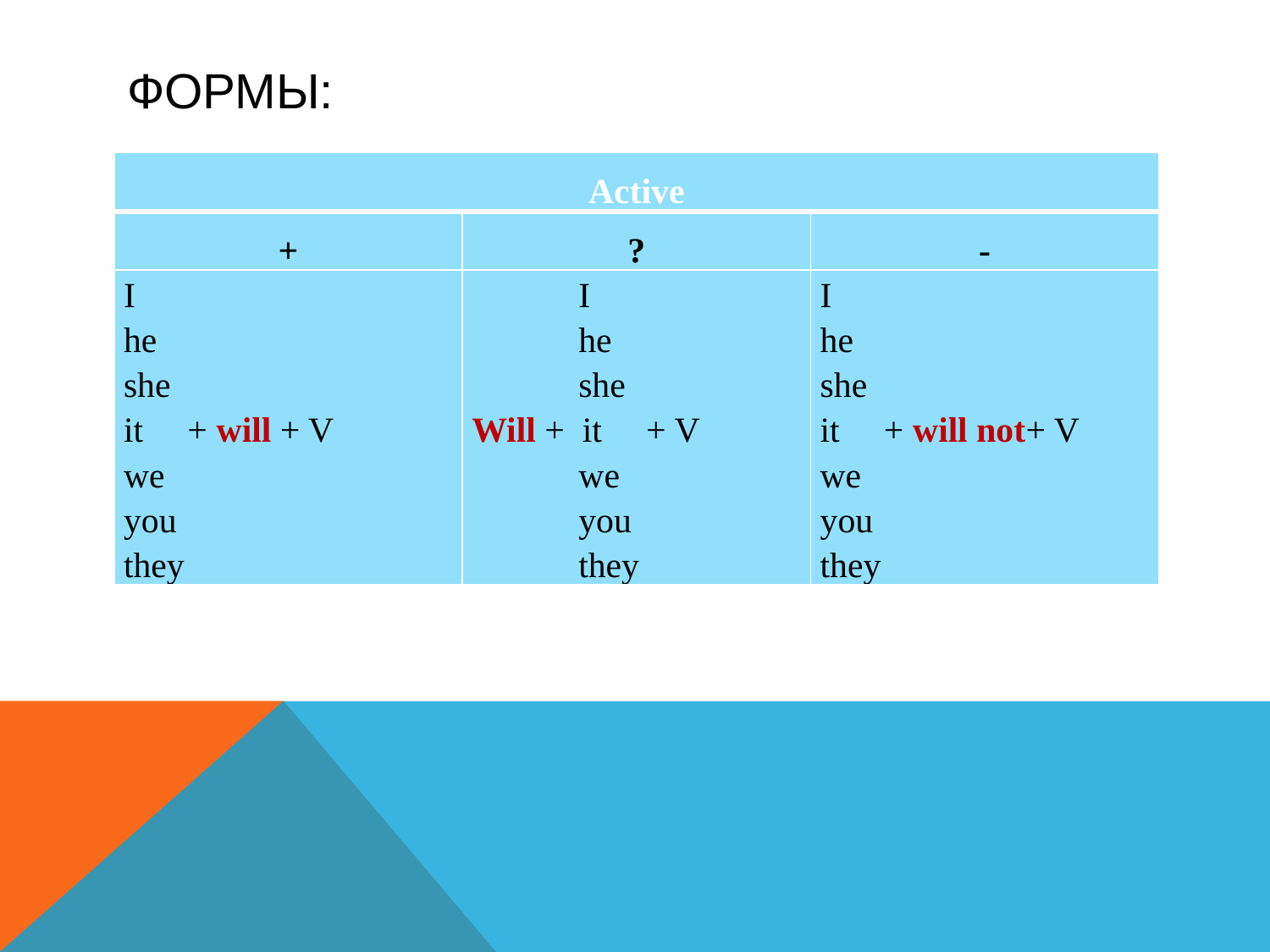

# Формы:
| Active |  |  |
| --- | --- | --- |
| + | ? | - |
| I he she it + will + V we you they | I he she Will + it + V we you they | I he she it + will not+ V we you they |